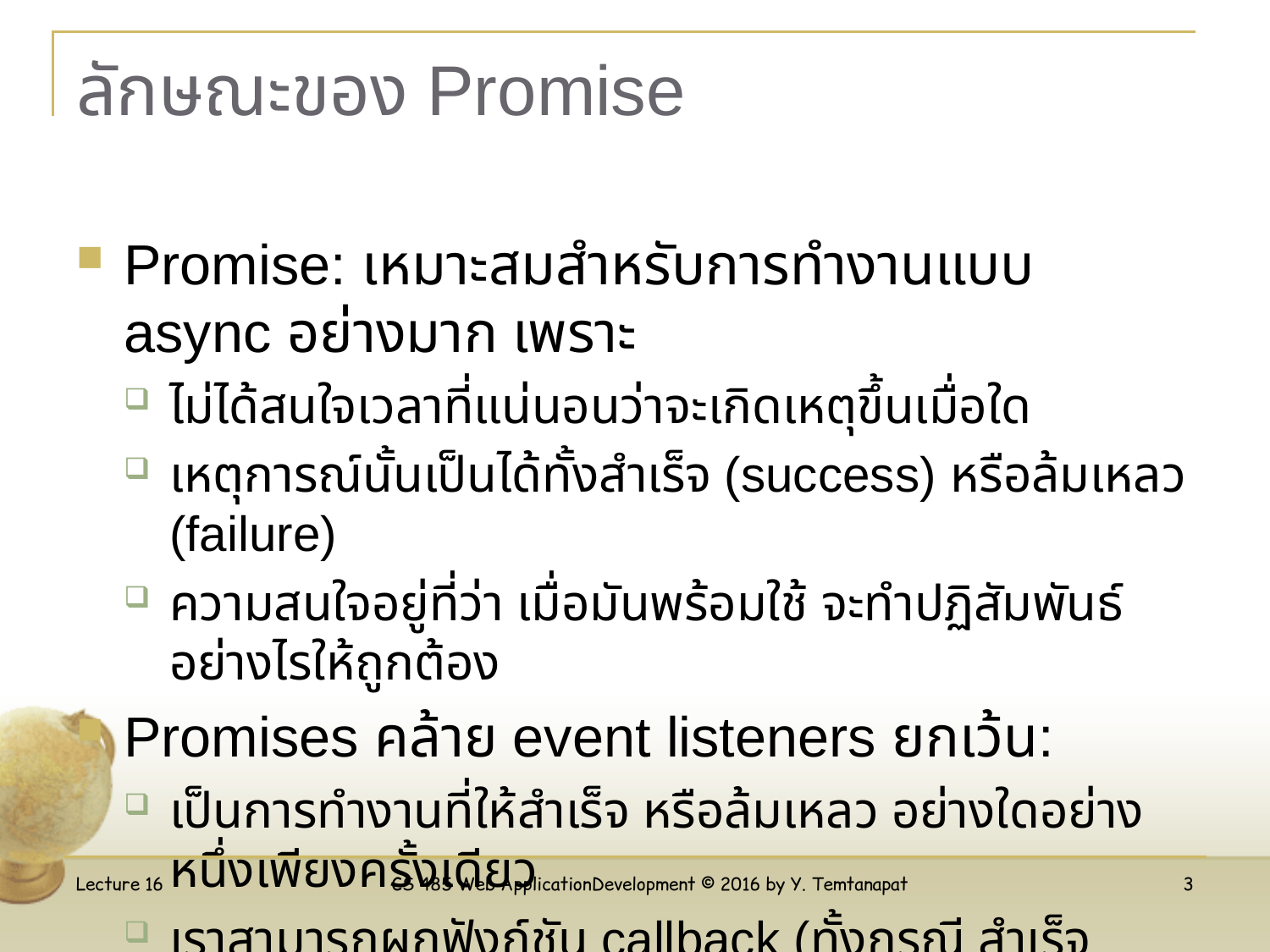

# ลักษณะของ Promise
Promise: เหมาะสมสำหรับการทำงานแบบ async อย่างมาก เพราะ
ไม่ได้สนใจเวลาที่แน่นอนว่าจะเกิดเหตุขึ้นเมื่อใด
เหตุการณ์นั้นเป็นได้ทั้งสำเร็จ (success) หรือล้มเหลว (failure)
ความสนใจอยู่ที่ว่า เมื่อมันพร้อมใช้ จะทำปฏิสัมพันธ์อย่างไรให้ถูกต้อง
Promises คล้าย event listeners ยกเว้น:
เป็นการทำงานที่ให้สำเร็จ หรือล้มเหลว อย่างใดอย่างหนึ่งเพียงครั้งเดียว
เราสามารถผูกฟังก์ชัน callback (ทั้งกรณี สำเร็จ และ/หรือ ล้มเหลว) กับการทำ Promise นั้น, เมื่อ Promise จบการทำงาน ฟังก์ชัน callback จะถูกเรียกตามกรณีสำเร็จหรือล้มเหลวได้อย่างถูกต้อง
Lecture 16
CS 485 Web ApplicationDevelopment © 2016 by Y. Temtanapat
3